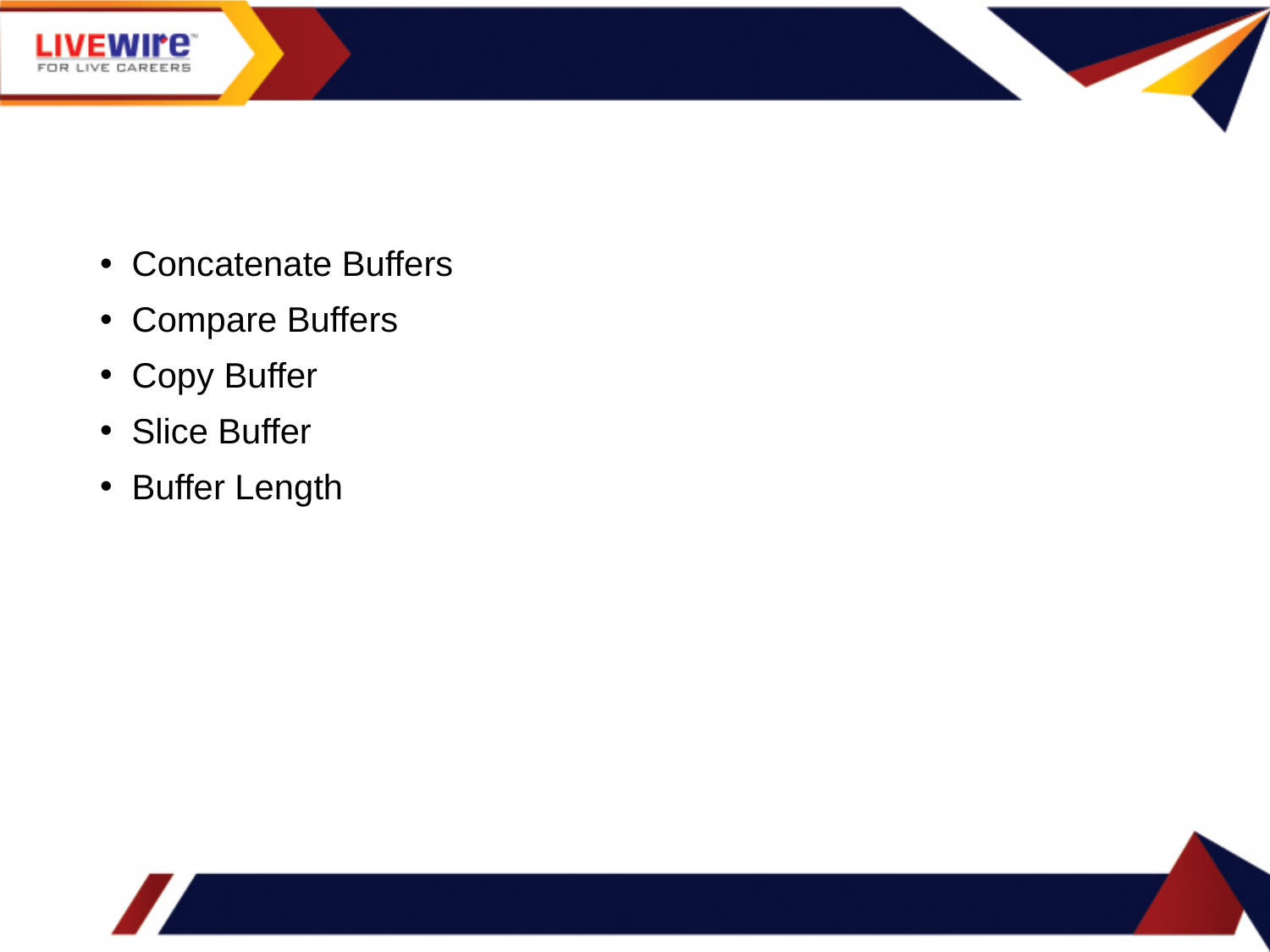

#
Concatenate Buffers
Compare Buffers
Copy Buffer
Slice Buffer
Buffer Length

24